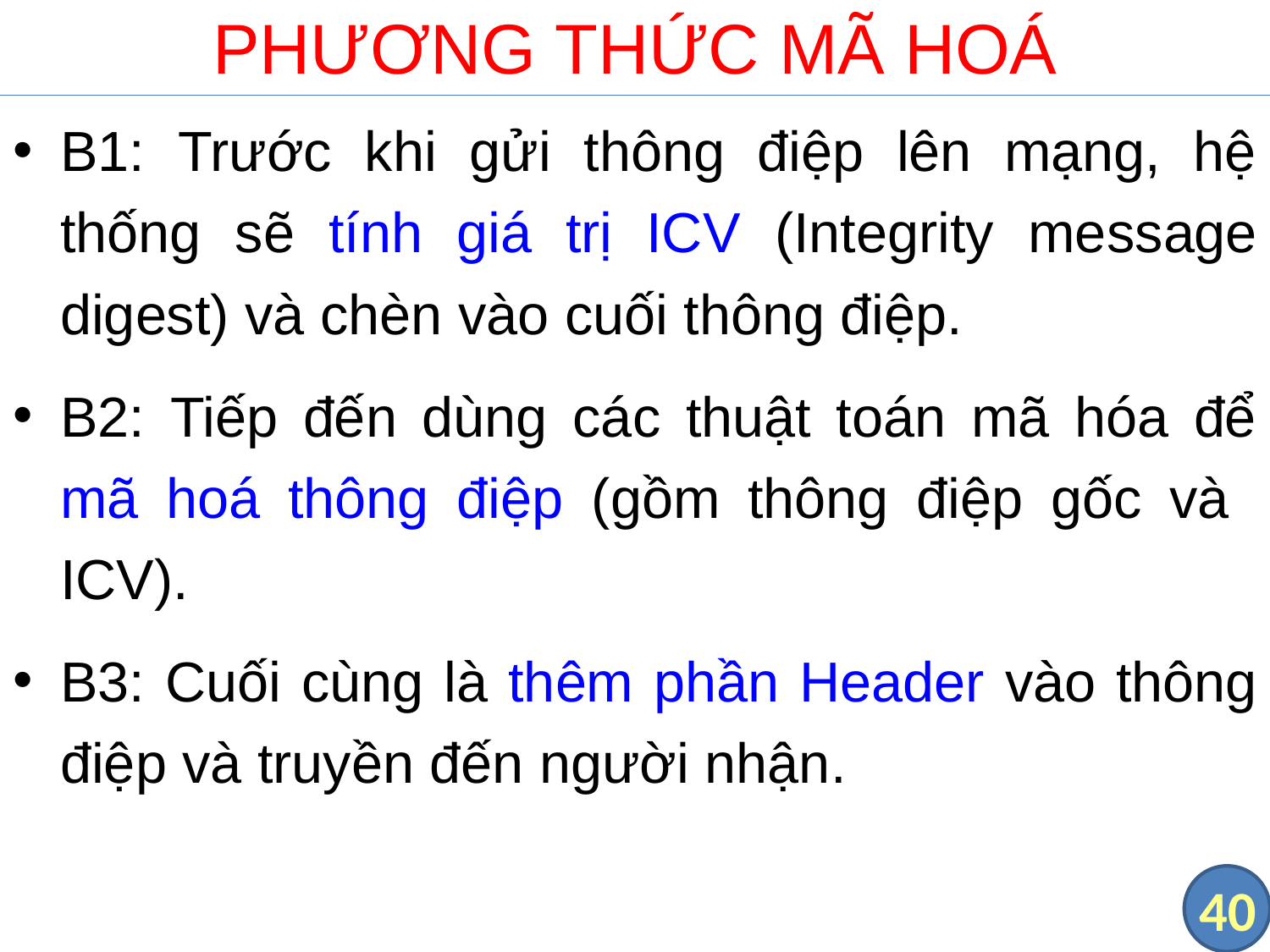

# PHƯƠNG THỨC MÃ HOÁ
B1: Trước khi gửi thông điệp lên mạng, hệ thống sẽ tính giá trị ICV (Integrity message digest) và chèn vào cuối thông điệp.
B2: Tiếp đến dùng các thuật toán mã hóa để mã hoá thông điệp (gồm thông điệp gốc và  ICV).
B3: Cuối cùng là thêm phần Header vào thông điệp và truyền đến người nhận.

40